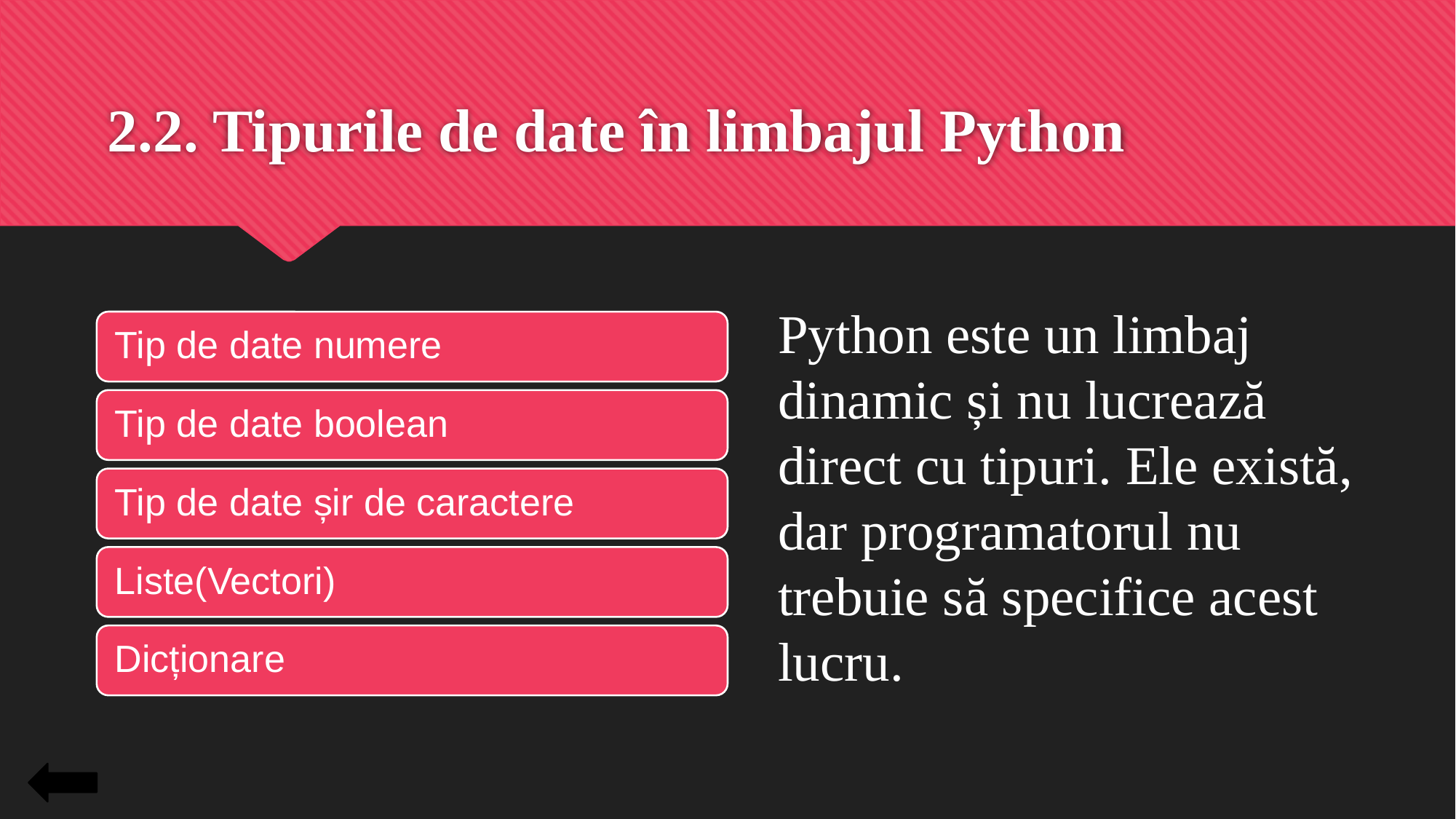

# 2.2. Tipurile de date în limbajul Python
Python este un limbaj dinamic și nu lucrează direct cu tipuri. Ele există, dar programatorul nu trebuie să specifice acest lucru.
Tip de date numere
Tip de date boolean
Tip de date șir de caractere
Liste(Vectori)
Dicționare